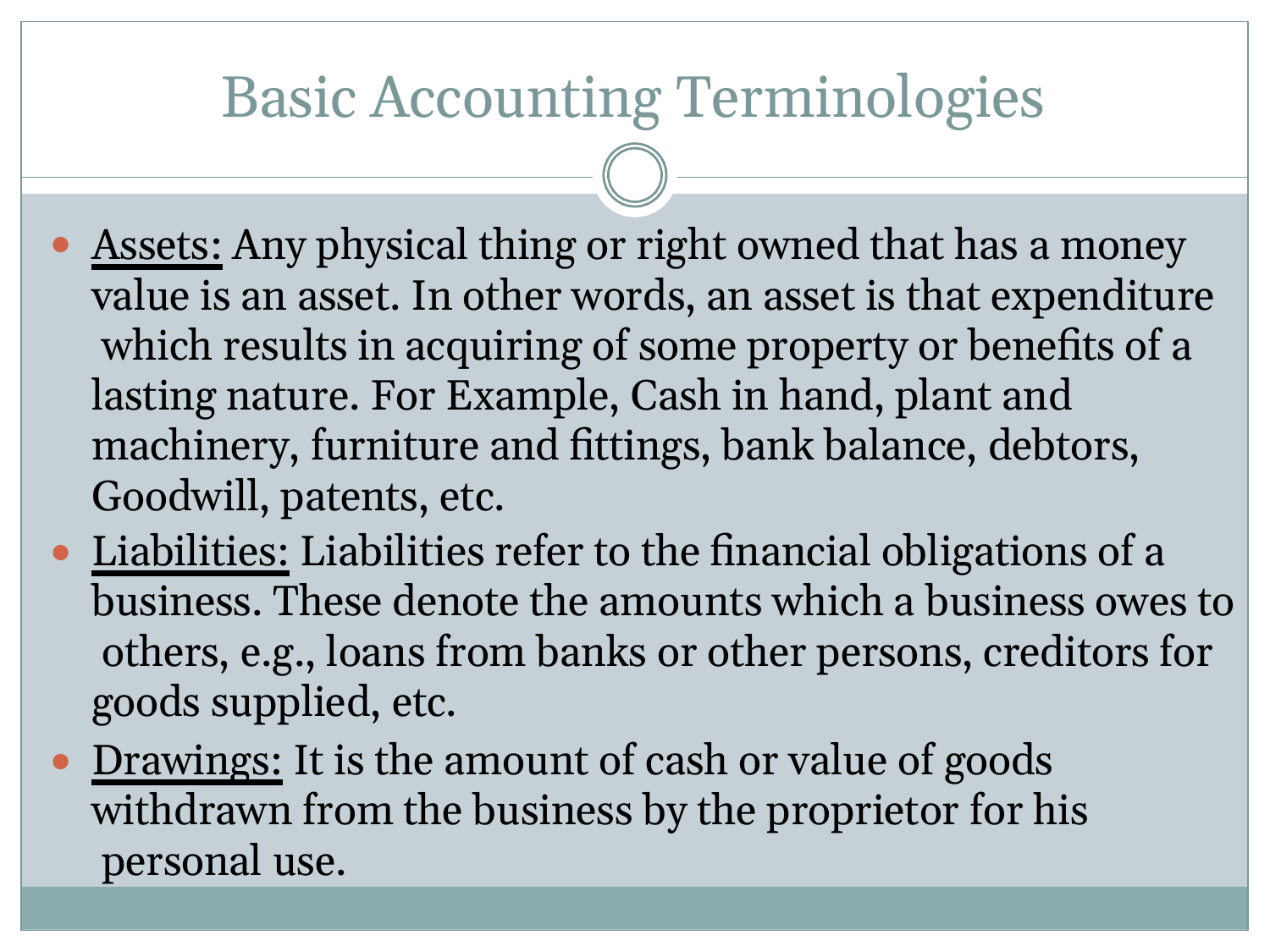

# Basic Accounting Terminologies
Assets: Any physical thing or right owned that has a money  value is an asset. In other words, an asset is that expenditure  which results in acquiring of some property or benefits of a  lasting nature. For Example, Cash in hand, plant and  machinery, furniture and fittings, bank balance, debtors,  Goodwill, patents, etc.
Liabilities: Liabilities refer to the financial obligations of a  business. These denote the amounts which a business owes to  others, e.g., loans from banks or other persons, creditors for  goods supplied, etc.
Drawings: It is the amount of cash or value of goods  withdrawn from the business by the proprietor for his  personal use.